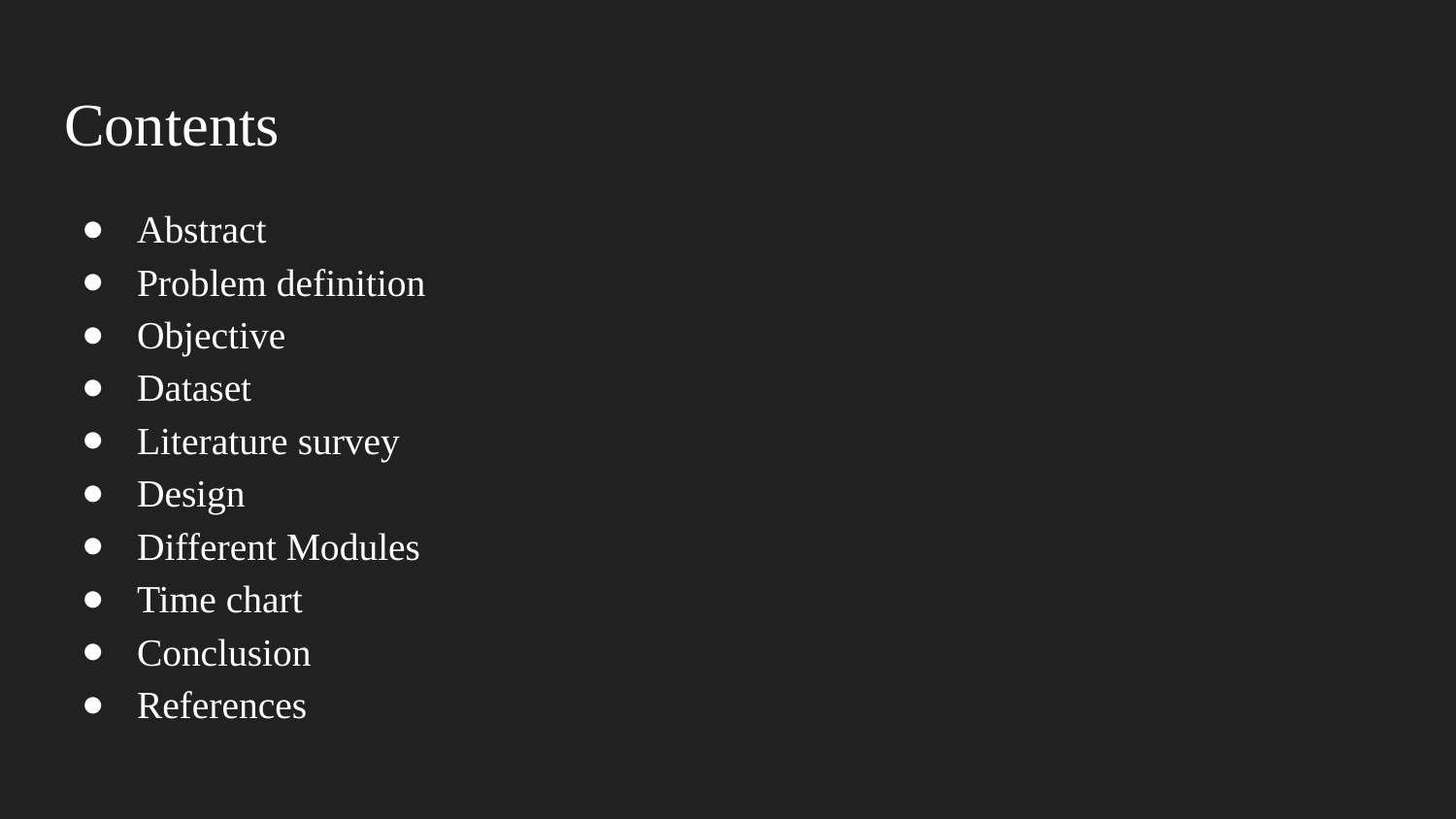

# Contents
Abstract
Problem definition
Objective
Dataset
Literature survey
Design
Different Modules
Time chart
Conclusion
References